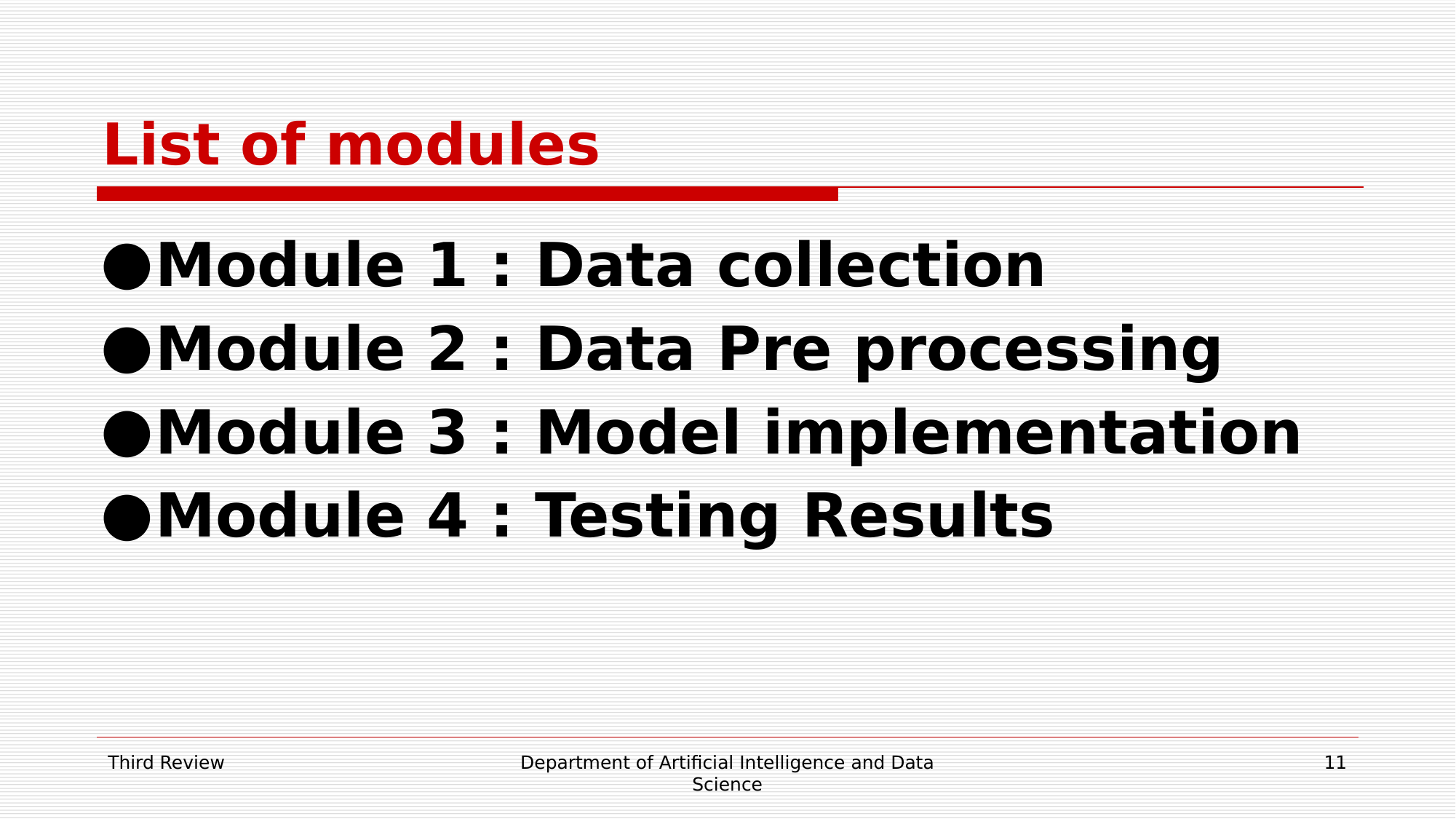

# List of modules
Module 1 : Data collection
Module 2 : Data Pre processing
Module 3 : Model implementation
Module 4 : Testing Results
Third Review
Department of Artificial Intelligence and Data Science
11